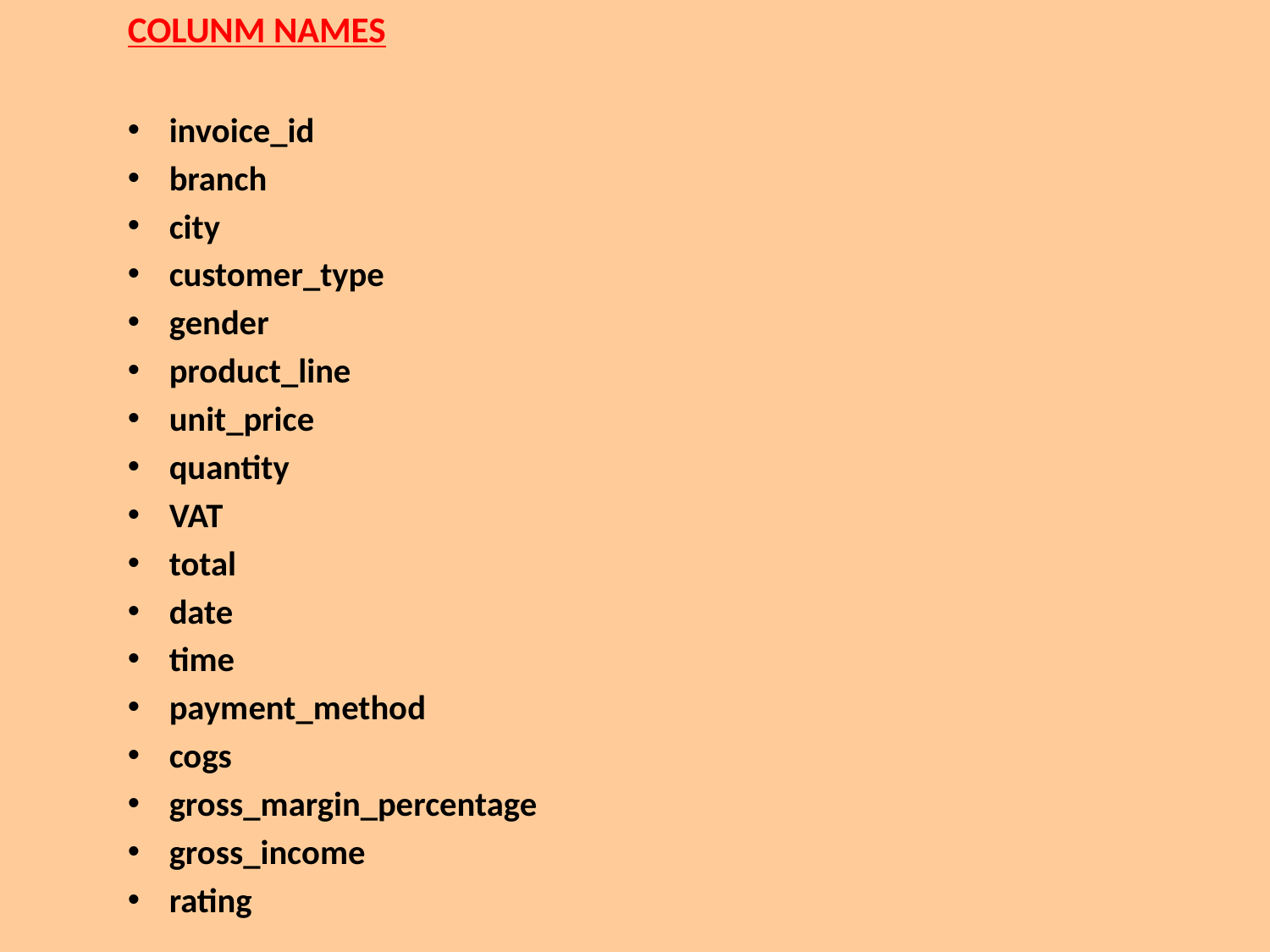

COLUNM NAMES

invoice_id
branch
city
customer_type
gender
product_line
unit_price
quantity
VAT
total
date
time
payment_method
cogs
gross_margin_percentage
gross_income
rating